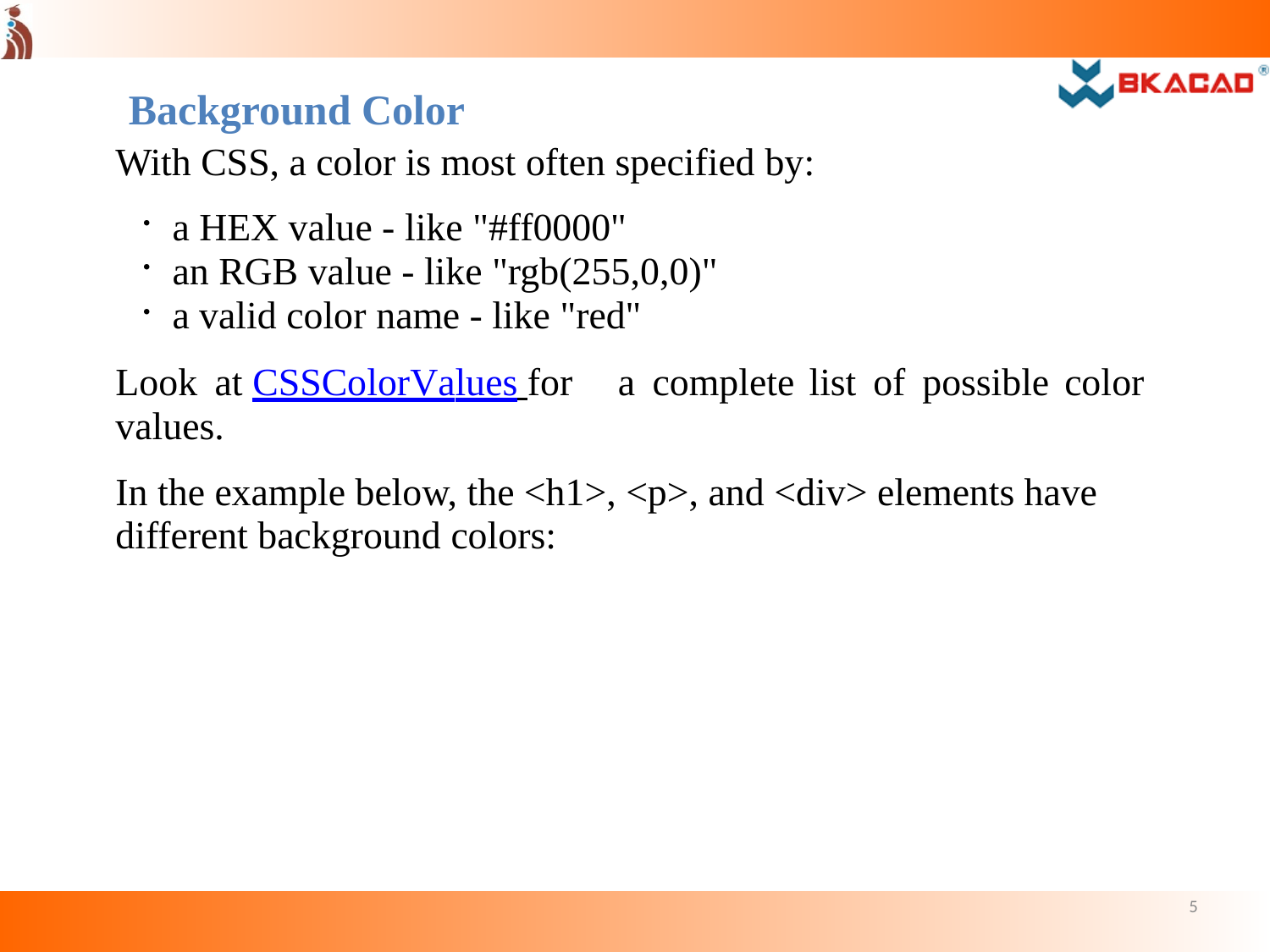

Background Color
With CSS, a color is most often specified by:
a HEX value - like "#ff0000"
an RGB value - like "rgb(255,0,0)"
a valid color name - like "red"
Look	at CSS	Color	Values for	a	complete	list	of	possible	color  values.
In the example below, the <h1>, <p>, and <div> elements have  different background colors:
5